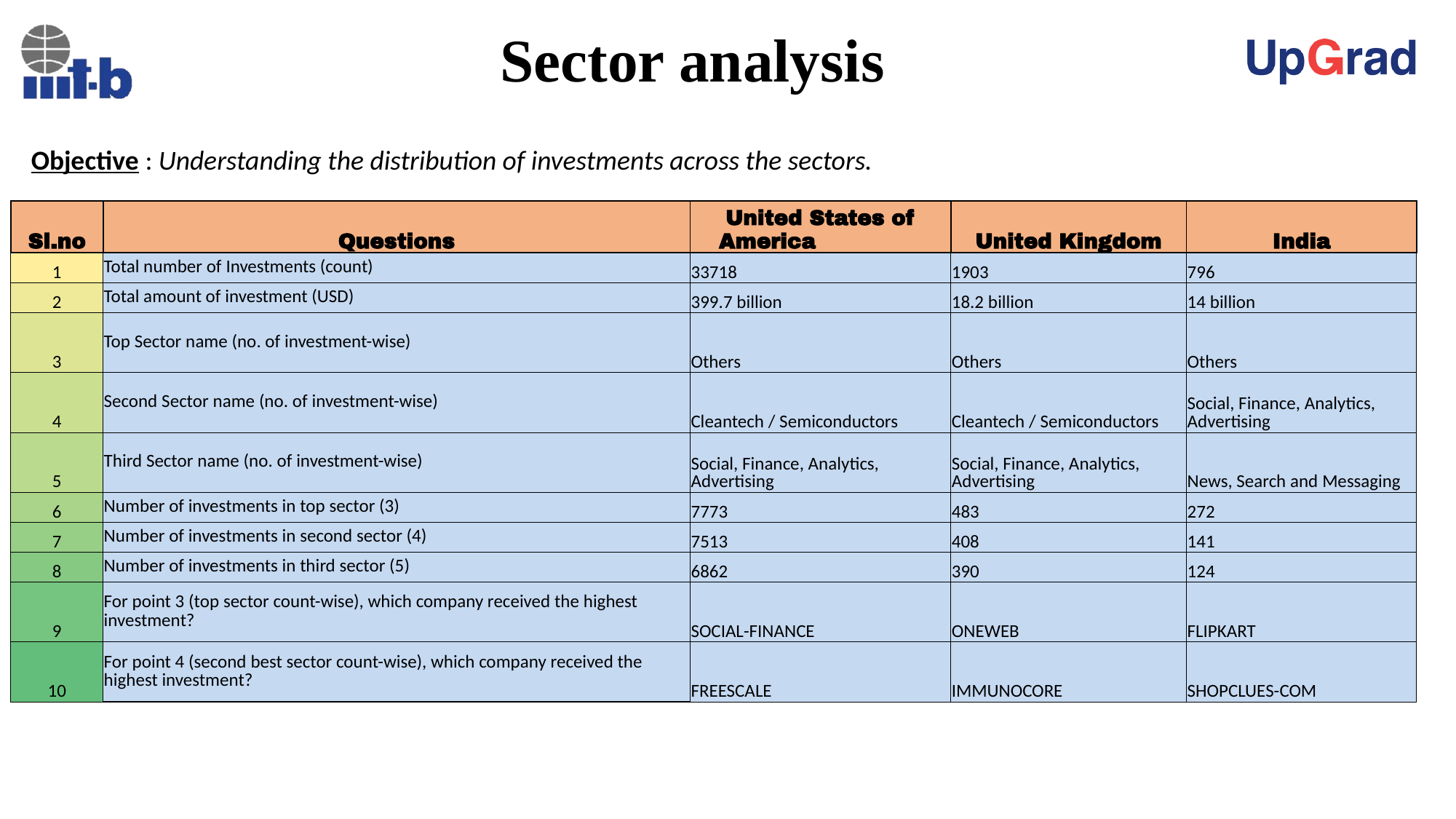

Sector analysis
Objective : Understanding the distribution of investments across the sectors.
| Sl.no | Questions | United States of America | United Kingdom | India |
| --- | --- | --- | --- | --- |
| 1 | Total number of Investments (count) | 33718 | 1903 | 796 |
| 2 | Total amount of investment (USD) | 399.7 billion | 18.2 billion | 14 billion |
| 3 | Top Sector name (no. of investment-wise) | Others | Others | Others |
| 4 | Second Sector name (no. of investment-wise) | Cleantech / Semiconductors | Cleantech / Semiconductors | Social, Finance, Analytics, Advertising |
| 5 | Third Sector name (no. of investment-wise) | Social, Finance, Analytics, Advertising | Social, Finance, Analytics, Advertising | News, Search and Messaging |
| 6 | Number of investments in top sector (3) | 7773 | 483 | 272 |
| 7 | Number of investments in second sector (4) | 7513 | 408 | 141 |
| 8 | Number of investments in third sector (5) | 6862 | 390 | 124 |
| 9 | For point 3 (top sector count-wise), which company received the highest investment? | SOCIAL-FINANCE | ONEWEB | FLIPKART |
| 10 | For point 4 (second best sector count-wise), which company received the highest investment? | FREESCALE | IMMUNOCORE | SHOPCLUES-COM |